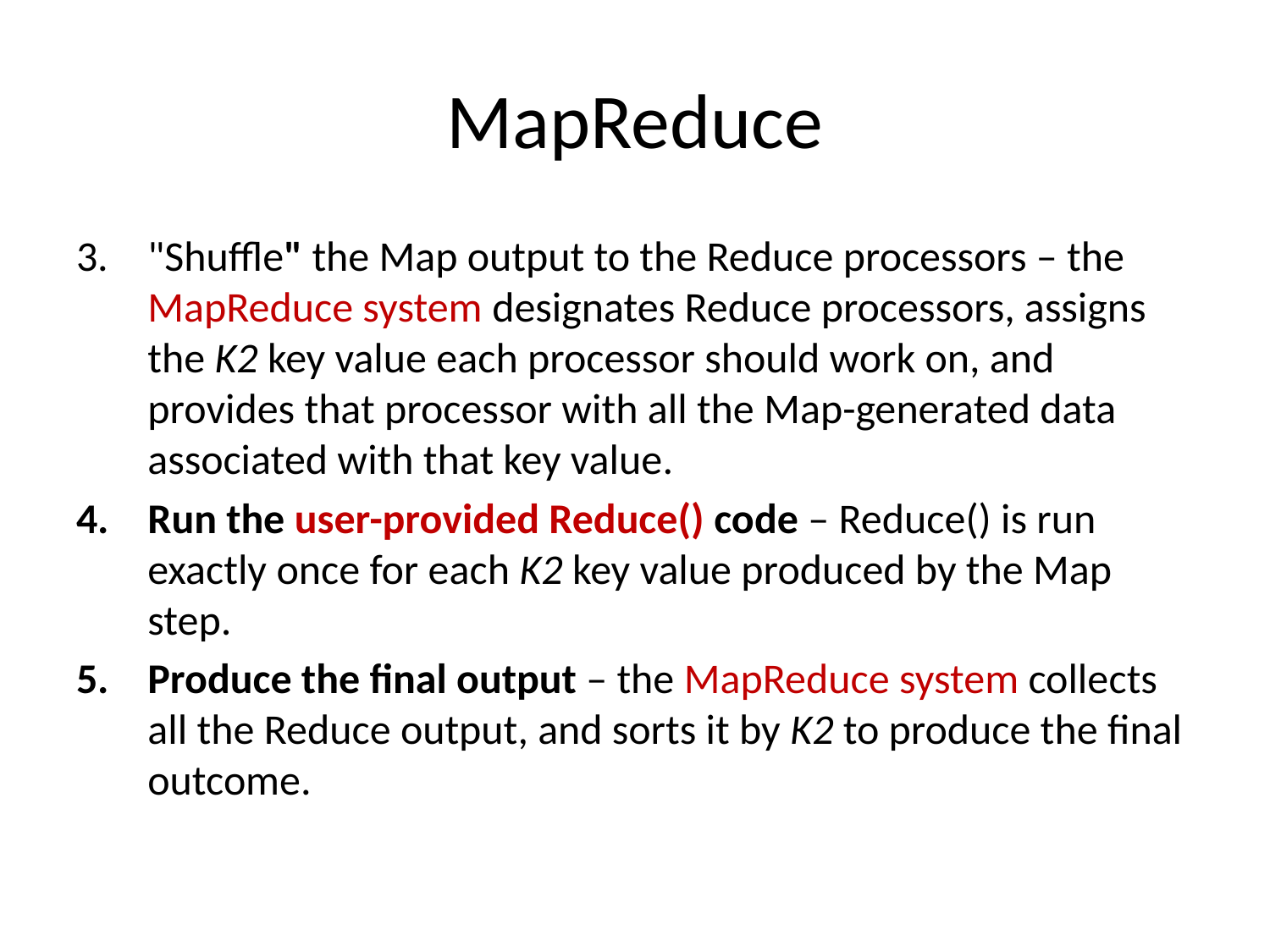

# MapReduce
"Shuffle" the Map output to the Reduce processors – the MapReduce system designates Reduce processors, assigns the K2 key value each processor should work on, and provides that processor with all the Map-generated data associated with that key value.
Run the user-provided Reduce() code – Reduce() is run exactly once for each K2 key value produced by the Map step.
Produce the final output – the MapReduce system collects all the Reduce output, and sorts it by K2 to produce the final outcome.